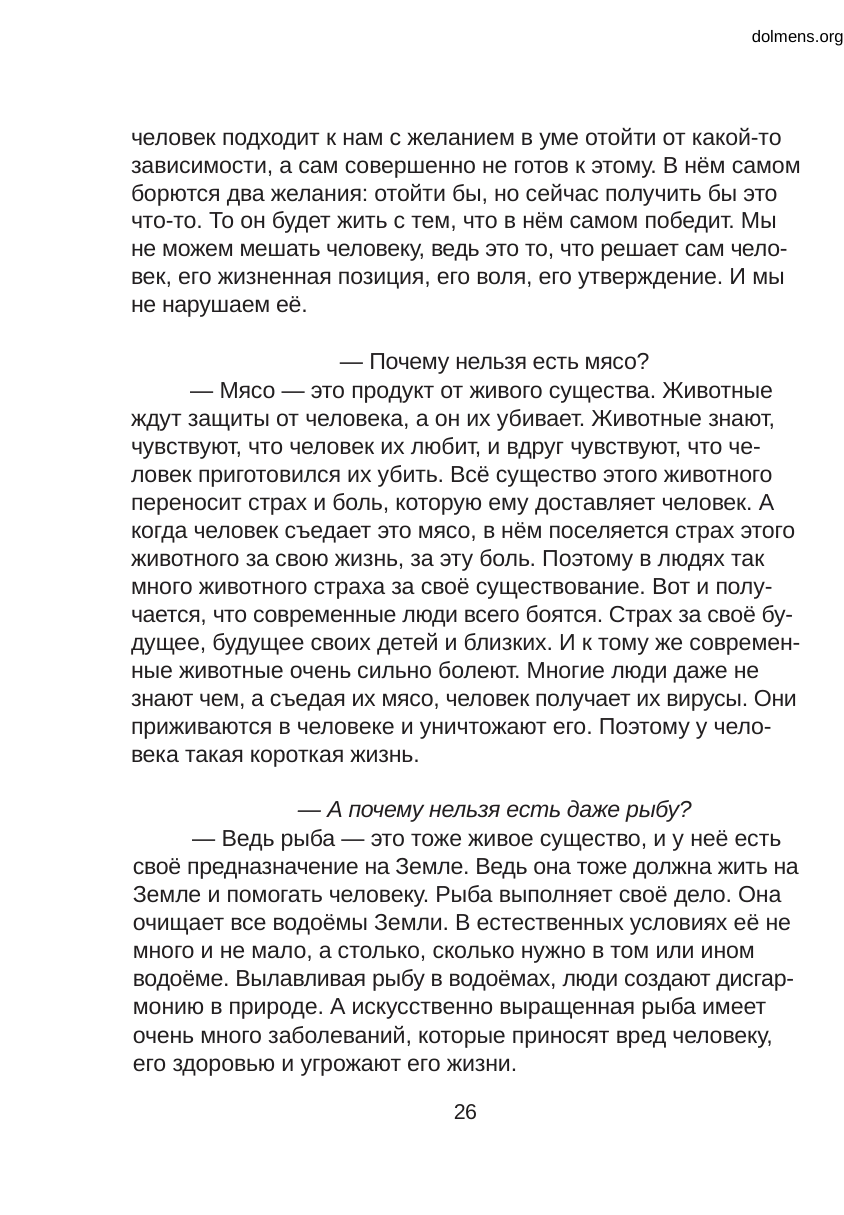

dolmens.org

человек подходит к нам с желанием в уме отойти от какой-то
зависимости, а сам совершенно не готов к этому. В нём самом
борются два желания: отойти бы, но сейчас получить бы это
что-то. То он будет жить с тем, что в нём самом победит. Мы
не можем мешать человеку, ведь это то, что решает сам чело-
век, его жизненная позиция, его воля, его утверждение. И мы
не нарушаем её.

— Почему нельзя есть мясо?

— Мясо — это продукт от живого существа. Животные
ждут защиты от человека, а он их убивает. Животные знают,
чувствуют, что человек их любит, и вдруг чувствуют, что че-
ловек приготовился их убить. Всё существо этого животного
переносит страх и боль, которую ему доставляет человек. А
когда человек съедает это мясо, в нём поселяется страх этого
животного за свою жизнь, за эту боль. Поэтому в людях так
много животного страха за своё существование. Вот и полу-
чается, что современные люди всего боятся. Страх за своё бу-
дущее, будущее своих детей и близких. И к тому же современ-
ные животные очень сильно болеют. Многие люди даже не
знают чем, а съедая их мясо, человек получает их вирусы. Они
приживаются в человеке и уничтожают его. Поэтому у чело-
века такая короткая жизнь.

— А почему нельзя есть даже рыбу?

— Ведь рыба — это тоже живое существо, и у неё есть
своё предназначение на Земле. Ведь она тоже должна жить на
Земле и помогать человеку. Рыба выполняет своё дело. Она
очищает все водоёмы Земли. В естественных условиях её не
много и не мало, а столько, сколько нужно в том или ином
водоёме. Вылавливая рыбу в водоёмах, люди создают дисгар-
монию в природе. А искусственно выращенная рыба имеет
очень много заболеваний, которые приносят вред человеку,
его здоровью и угрожают его жизни.

26